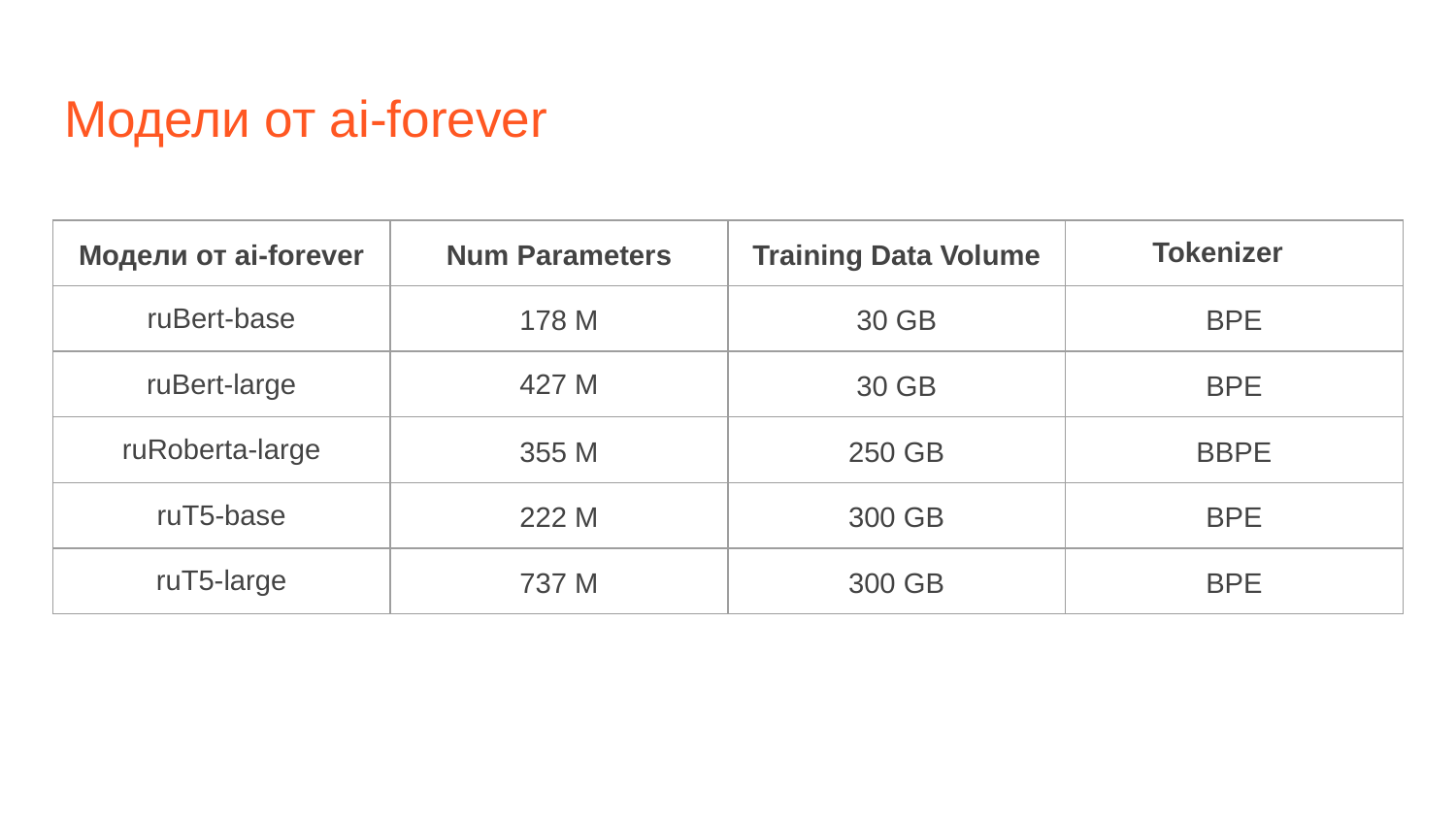

# Модели от ai-forever
| Модели от ai-forever | Num Parameters | Training Data Volume | Tokenizer |
| --- | --- | --- | --- |
| ruBert-base | 178 M | 30 GB | BPE |
| ruBert-large | 427 M | 30 GB | BPE |
| ruRoberta-large | 355 M | 250 GB | BBPE |
| ruT5-base | 222 M | 300 GB | BPE |
| ruT5-large | 737 M | 300 GB | BPE |